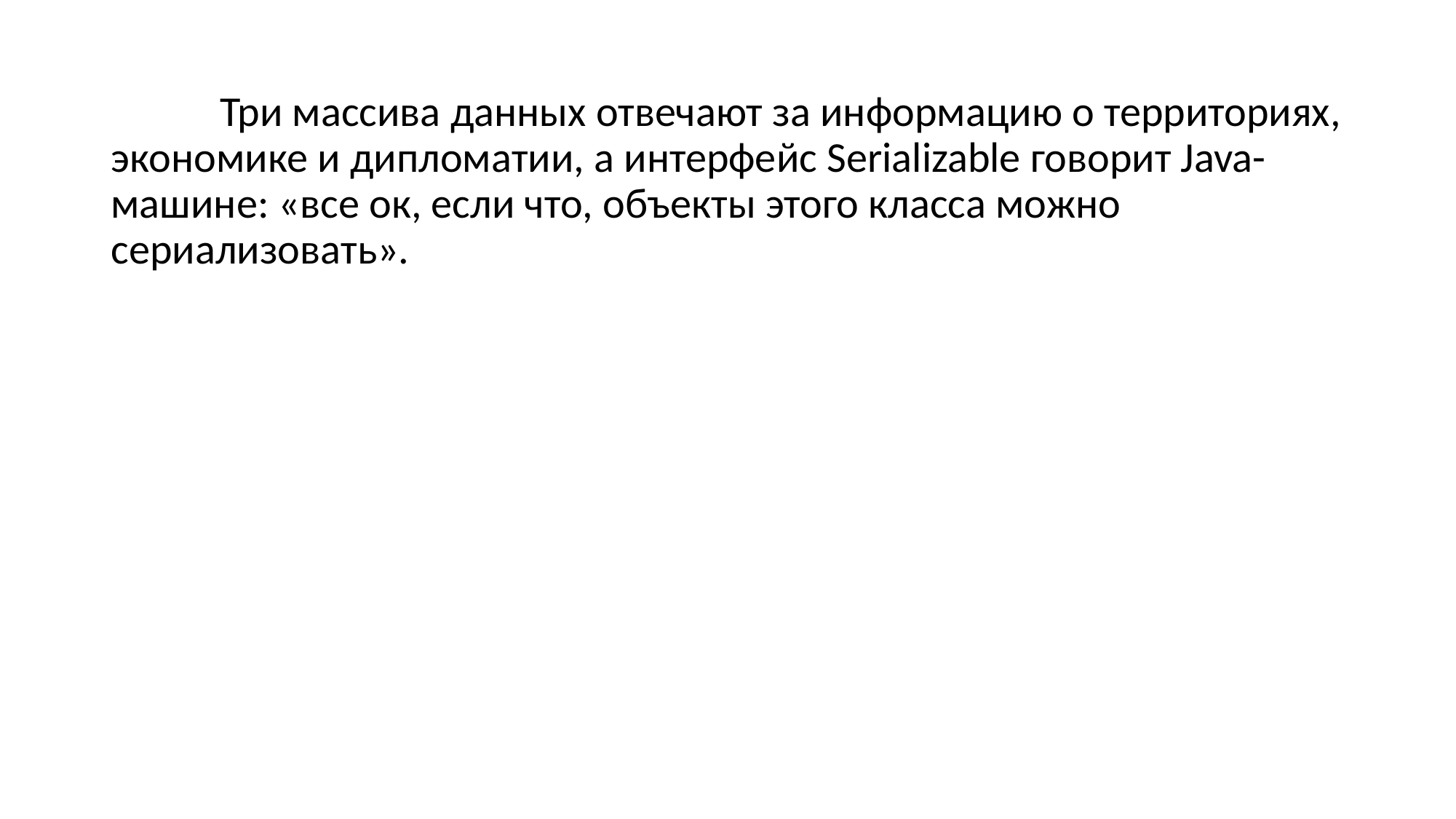

Три массива данных отвечают за информацию о территориях, экономике и дипломатии, а интерфейс Serializable говорит Java-машине: «все ок, если что, объекты этого класса можно сериализовать».